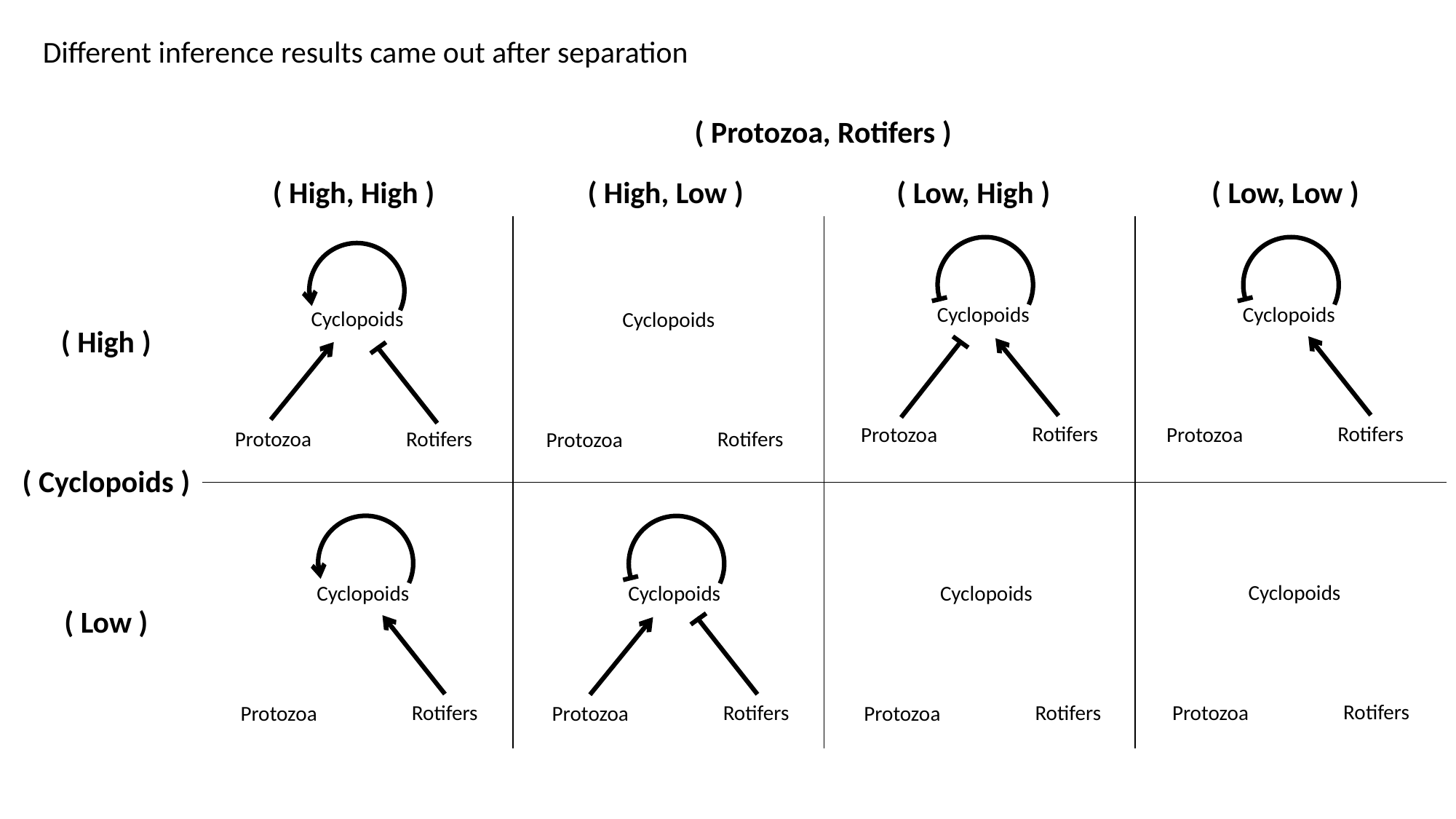

Different inference results came out after separation
( Protozoa, Rotifers )
( High, High )
( High, Low )
( Low, High )
( Low, Low )
|  |  |  |  |
| --- | --- | --- | --- |
|  |  |  |  |

Cyclopoids
Rotifers
Protozoa

Cyclopoids
Rotifers
Protozoa

Cyclopoids
Rotifers
Protozoa
Cyclopoids
Rotifers
Protozoa
( High )
( Cyclopoids )

Cyclopoids
Rotifers
Protozoa

Cyclopoids
Rotifers
Protozoa
Cyclopoids
Rotifers
Protozoa
Cyclopoids
Rotifers
Protozoa
( Low )